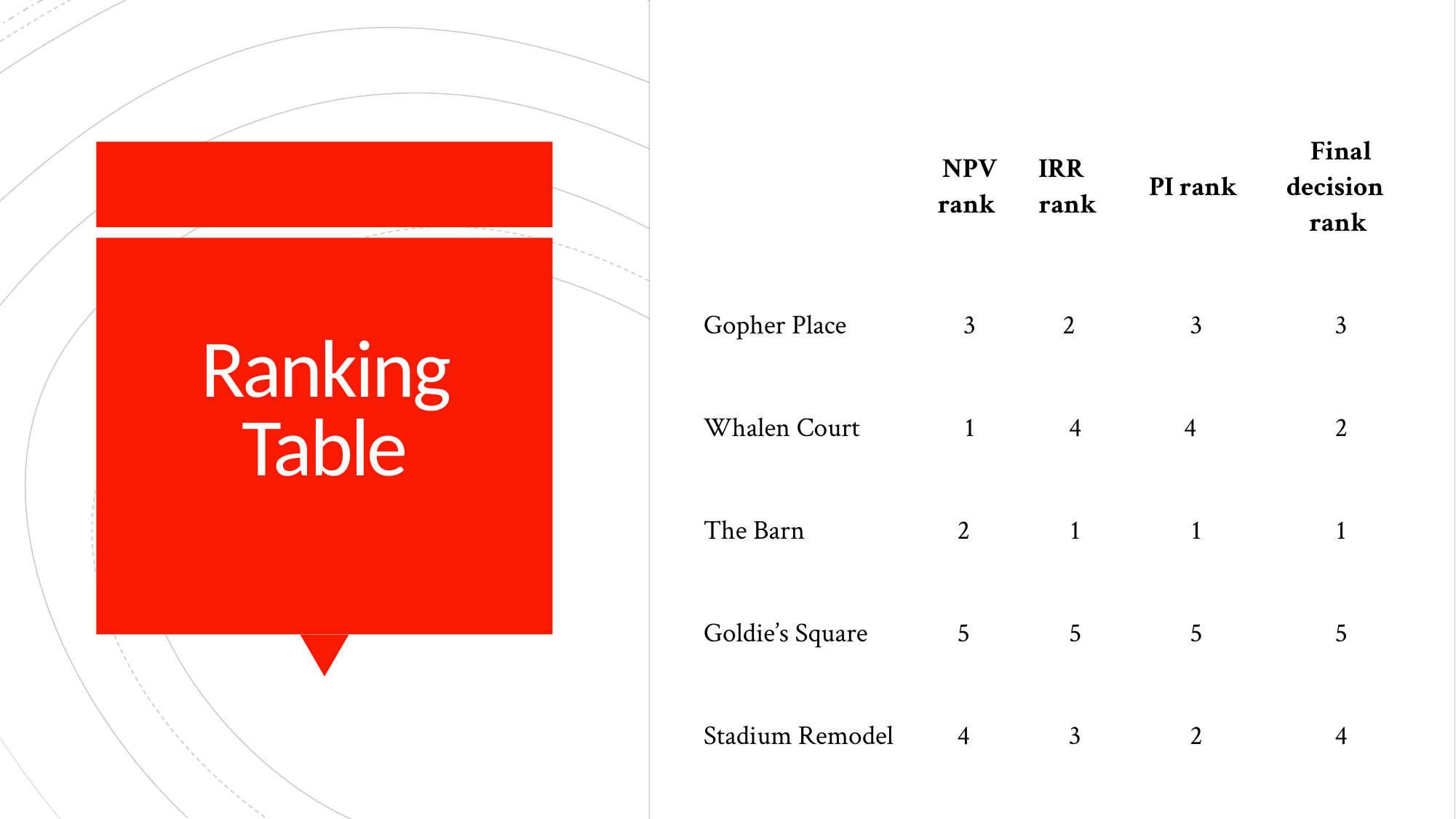

|  | NPV rank | IRR rank | PI rank | Final decision   rank |
| --- | --- | --- | --- | --- |
| Gopher Place | 3 | 2 | 3 | 3 |
| Whalen Court | 1 | 4 | 4 | 2 |
| The Barn | 2 | 1 | 1 | 1 |
| Goldie’s Square | 5 | 5 | 5 | 5 |
| Stadium Remodel | 4 | 3 | 2 | 4 |

# Ranking Table